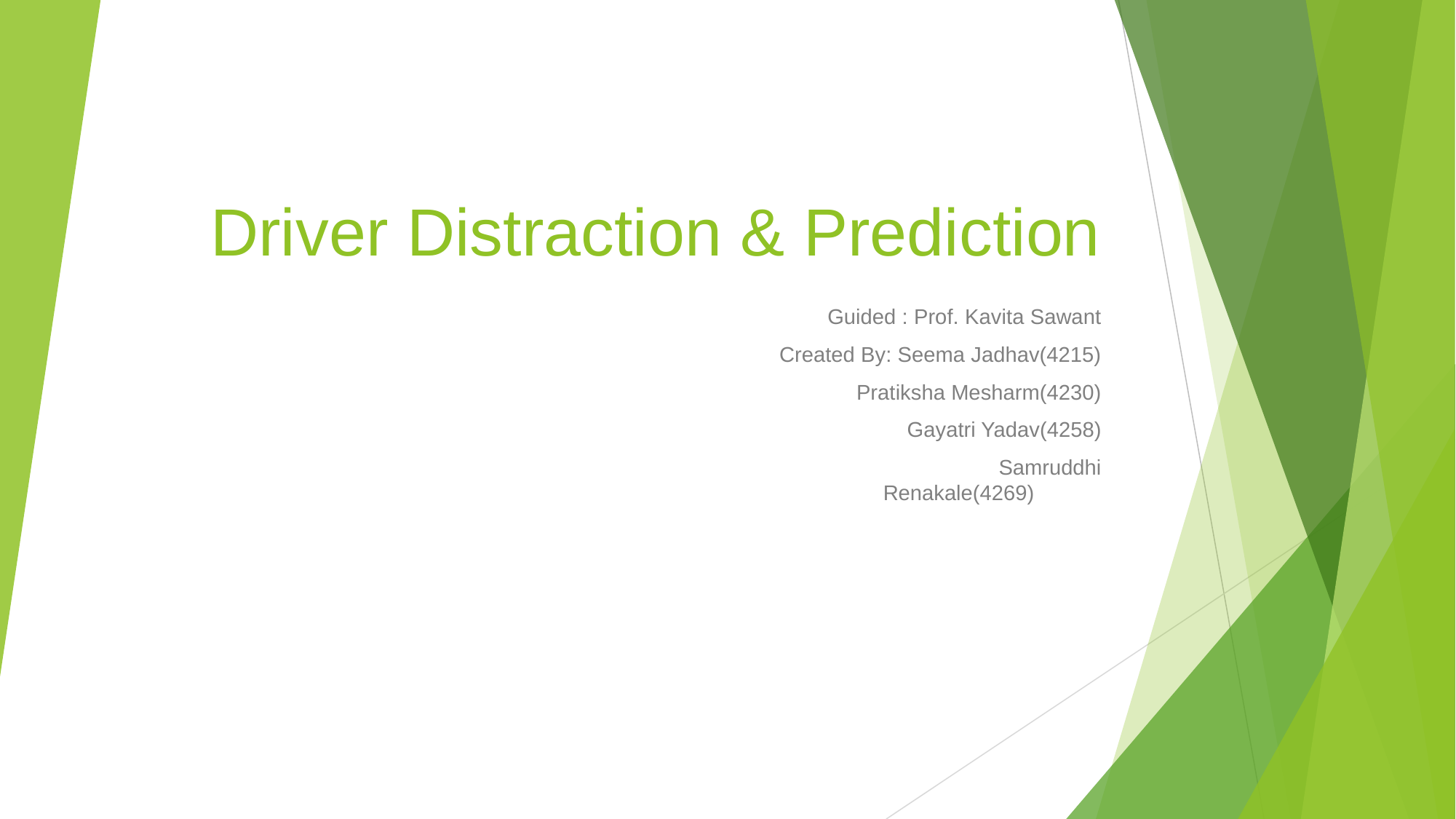

# Driver Distraction & Prediction
Guided : Prof. Kavita Sawant
Created By: Seema Jadhav(4215)
Pratiksha Mesharm(4230)
Gayatri Yadav(4258)
		  			Samruddhi Renakale(4269)